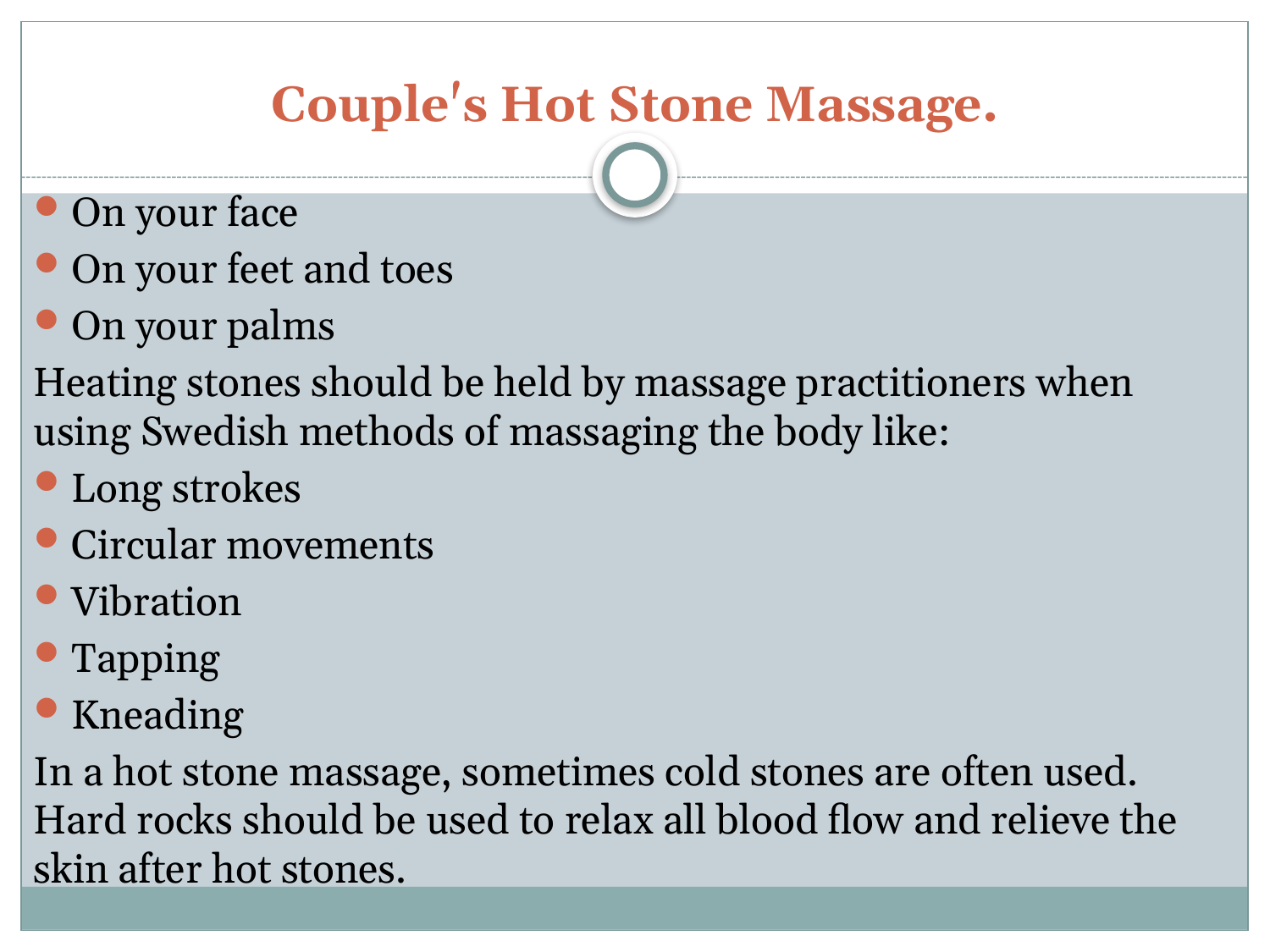

# Couple's Hot Stone Massage.
On your face
On your feet and toes
On your palms
Heating stones should be held by massage practitioners when using Swedish methods of massaging the body like:
Long strokes
Circular movements
Vibration
Tapping
Kneading
In a hot stone massage, sometimes cold stones are often used. Hard rocks should be used to relax all blood flow and relieve the skin after hot stones.